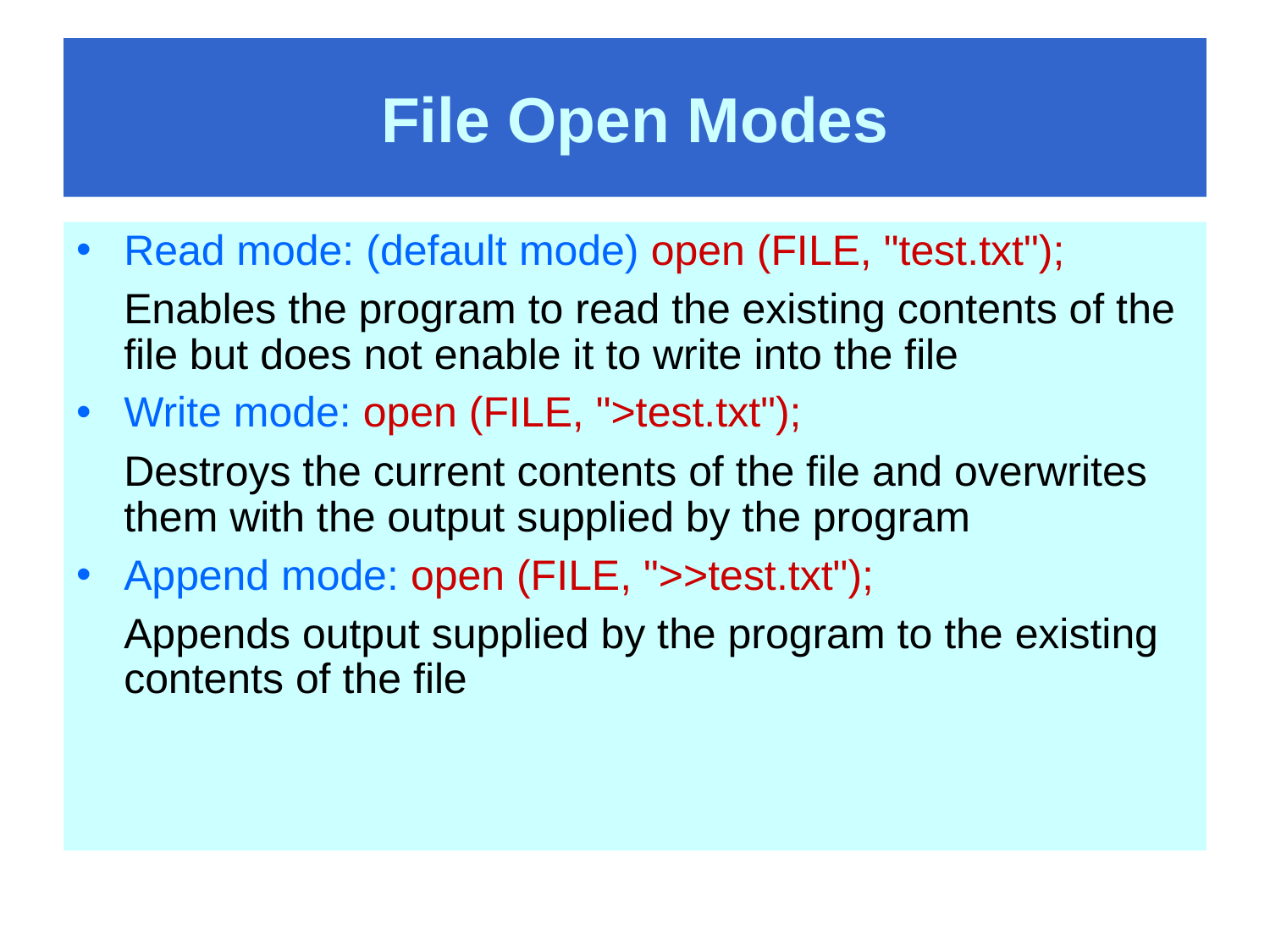

# File Open Modes
Read mode: (default mode) open (FILE, "test.txt");
	Enables the program to read the existing contents of the file but does not enable it to write into the file
Write mode: open (FILE, ">test.txt");
	Destroys the current contents of the file and overwrites them with the output supplied by the program
Append mode: open (FILE, ">>test.txt");
	Appends output supplied by the program to the existing contents of the file